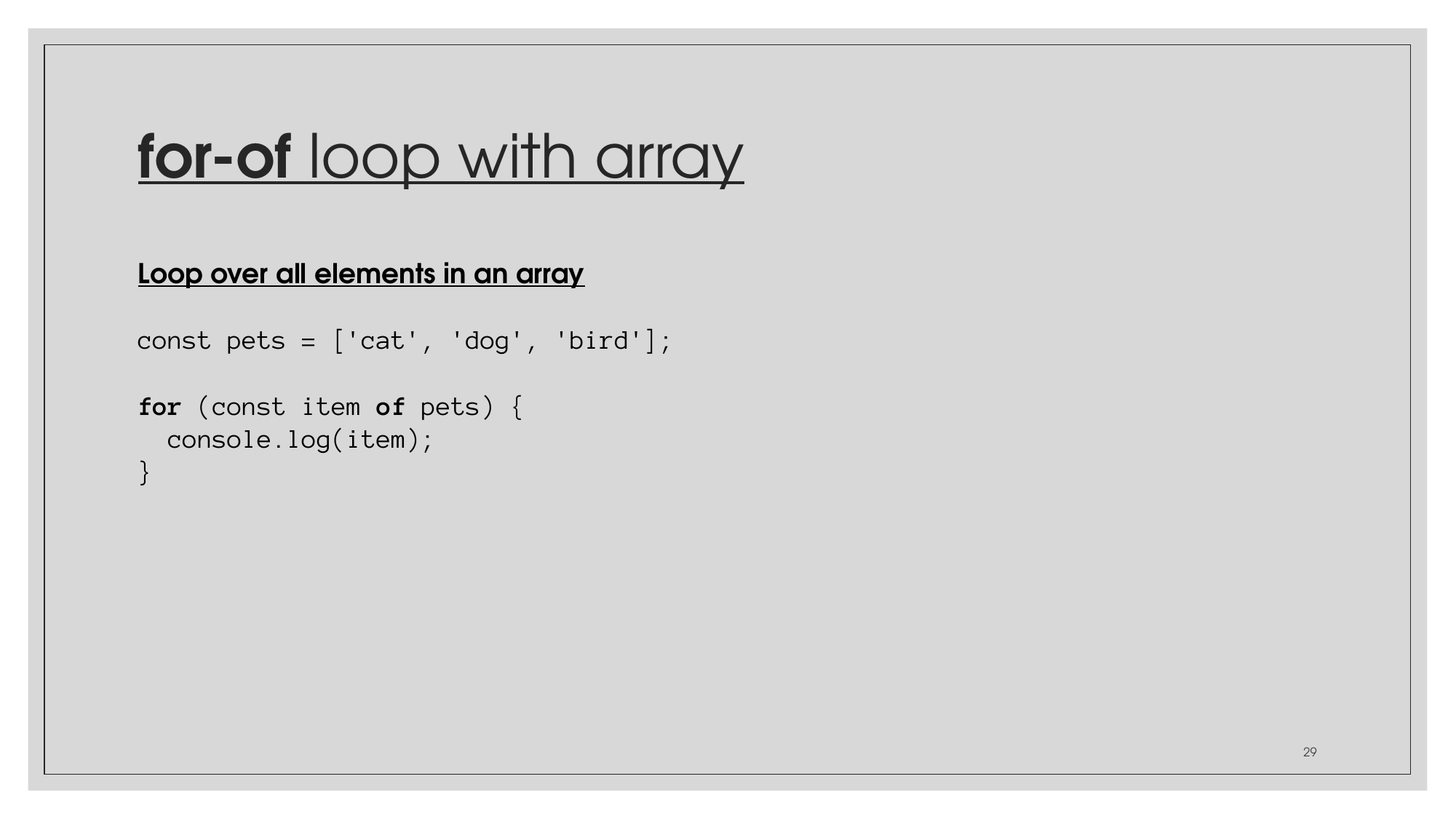

# for-of loop with array
Loop over all elements in an array

const pets = ['cat', 'dog', 'bird'];

for (const item of pets) {
  console.log(item);
}

29